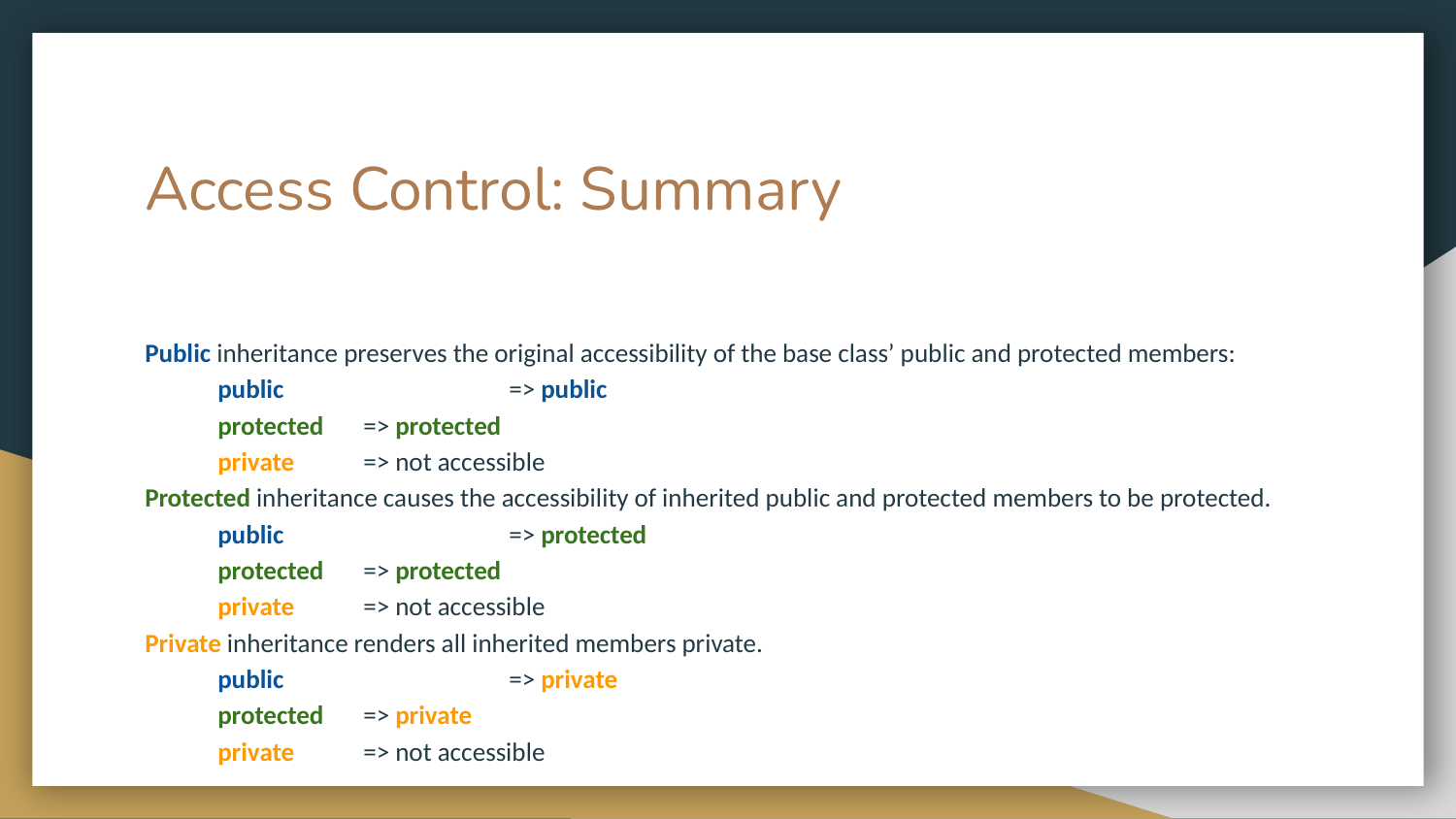

# Access Control: Summary
Public inheritance preserves the original accessibility of the base class’ public and protected members:
public 		=> public
protected 	=> protected
private 	=> not accessible
Protected inheritance causes the accessibility of inherited public and protected members to be protected.
public 		=> protected
protected 	=> protected
private 	=> not accessible
Private inheritance renders all inherited members private.
public 		=> private
protected 	=> private
private 	=> not accessible